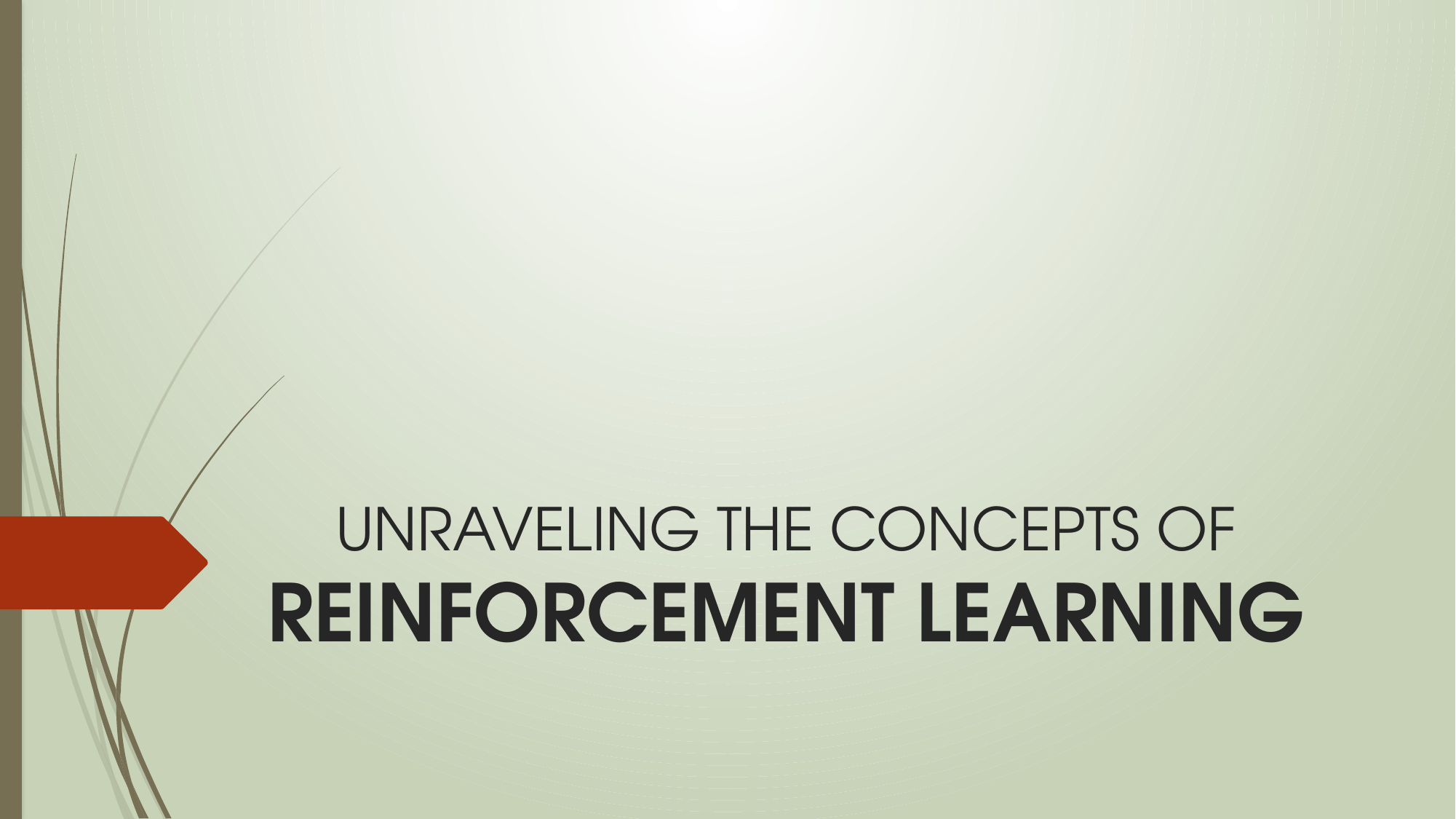

# UNRAVELING THE CONCEPTS OF REINFORCEMENT LEARNING